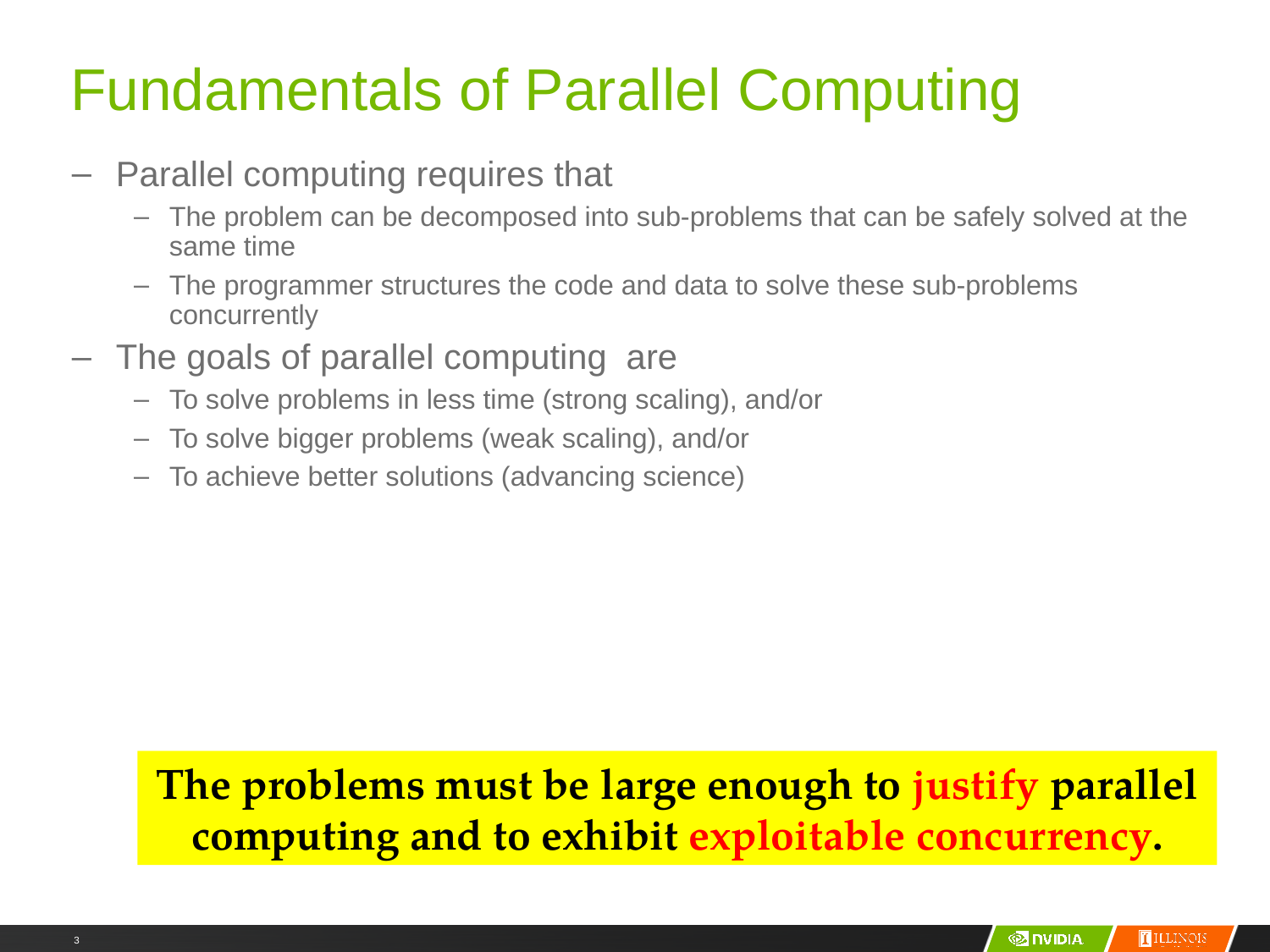

# Fundamentals of Parallel Computing
Parallel computing requires that
The problem can be decomposed into sub-problems that can be safely solved at the same time
The programmer structures the code and data to solve these sub-problems concurrently
The goals of parallel computing  are
To solve problems in less time (strong scaling), and/or
To solve bigger problems (weak scaling), and/or
To achieve better solutions (advancing science)
The problems must be large enough to justify parallel computing and to exhibit exploitable concurrency.